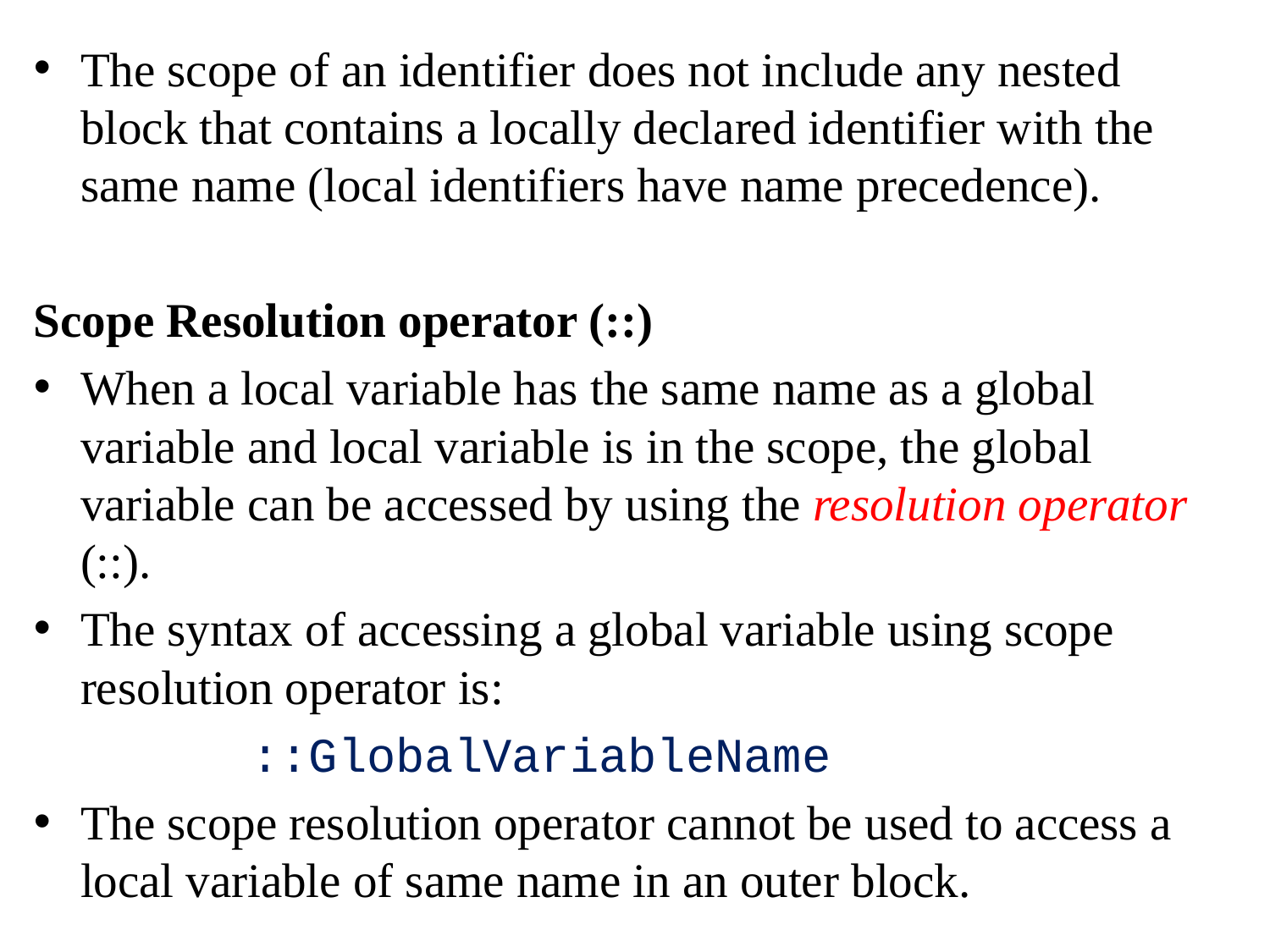

The scope of an identifier does not include any nested block that contains a locally declared identifier with the same name (local identifiers have name precedence).

Scope Resolution operator (::)
When a local variable has the same name as a global variable and local variable is in the scope, the global variable can be accessed by using the resolution operator (::).
The syntax of accessing a global variable using scope resolution operator is:
                  ::GlobalVariableName
The scope resolution operator cannot be used to access a local variable of same name in an outer block.